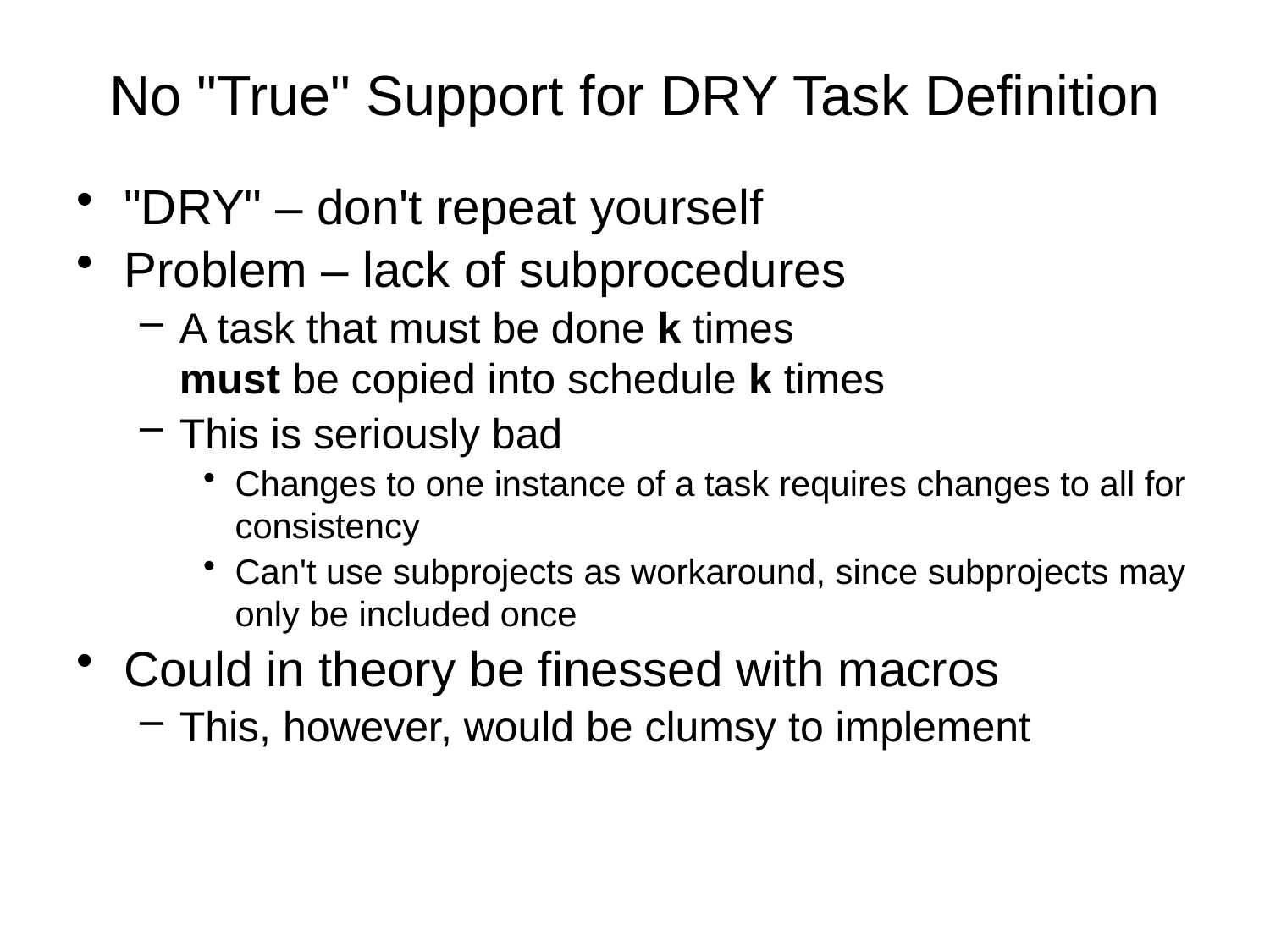

# No "True" Support for DRY Task Definition
"DRY" – don't repeat yourself
Problem – lack of subprocedures
A task that must be done k times
must be copied into schedule k times
This is seriously bad
Changes to one instance of a task requires changes to all for consistency
Can't use subprojects as workaround, since subprojects may only be included once
Could in theory be finessed with macros
This, however, would be clumsy to implement